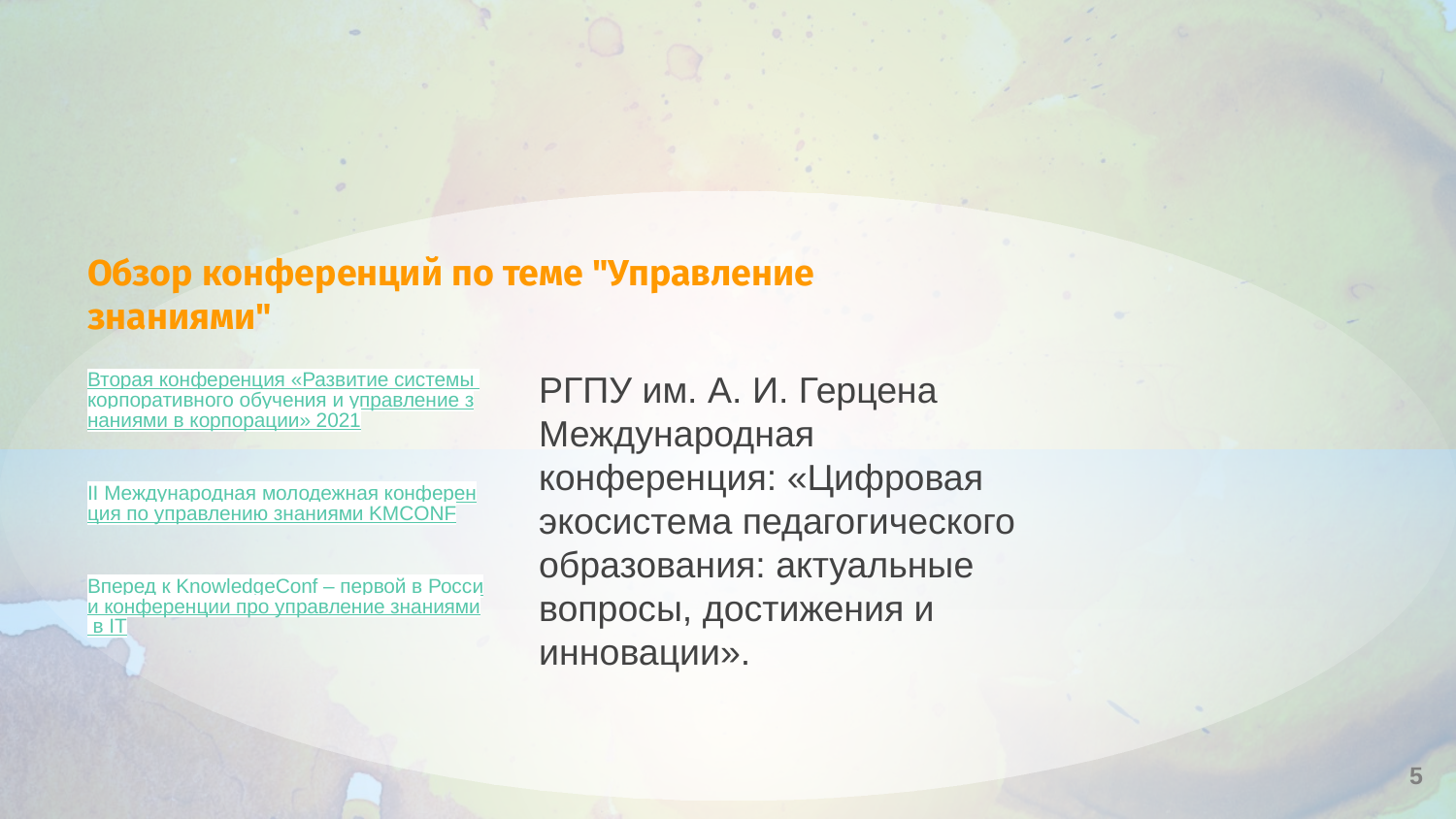

# Обзор конференций по теме "Управление знаниями"
Вторая конференция «Развитие системы корпоративного обучения и управление знаниями в корпорации» 2021

II Международная молодежная конференция по управлению знаниями KMCONF

Вперед к KnowledgeConf – первой в России конференции про управление знаниями в IT

РГПУ им. А. И. Герцена Международная конференция: «Цифровая экосистема педагогического образования: актуальные вопросы, достижения и инновации».
5